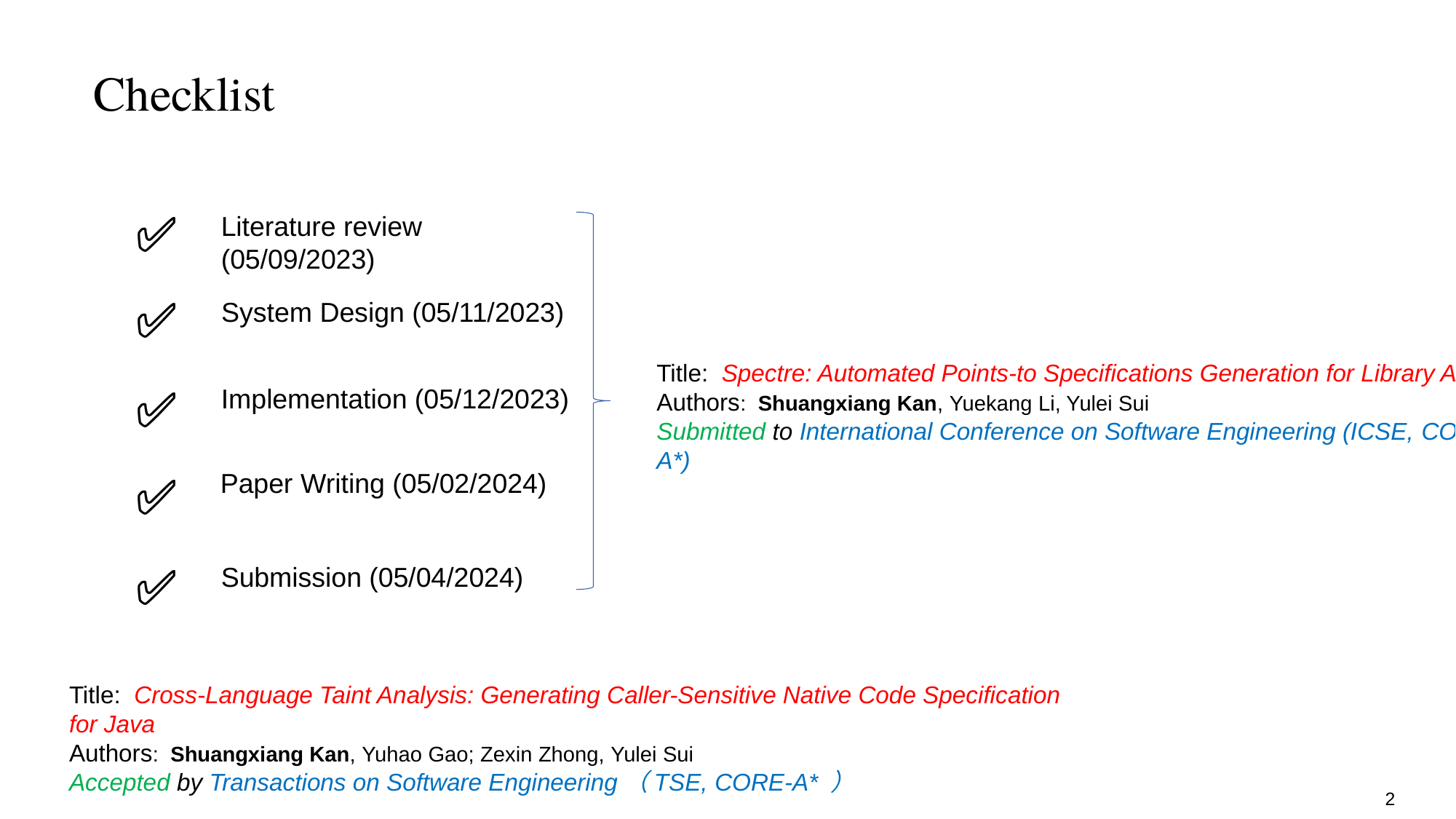

Checklist
✅
Literature review (05/09/2023)

✅
System Design (05/11/2023)
Title:  Spectre: Automated Points-to Specifications Generation for Library APIs
Authors:  Shuangxiang Kan, Yuekang Li, Yulei Sui
Submitted to International Conference on Software Engineering (ICSE, CORE-A*)
✅
Implementation (05/12/2023)
✅
Paper Writing (05/02/2024)
✅
Submission (05/04/2024)
Title:  Cross-Language Taint Analysis: Generating Caller-Sensitive Native Code Specification for Java
Authors:  Shuangxiang Kan, Yuhao Gao; Zexin Zhong, Yulei Sui
Accepted by Transactions on Software Engineering（TSE, CORE-A* ）
2